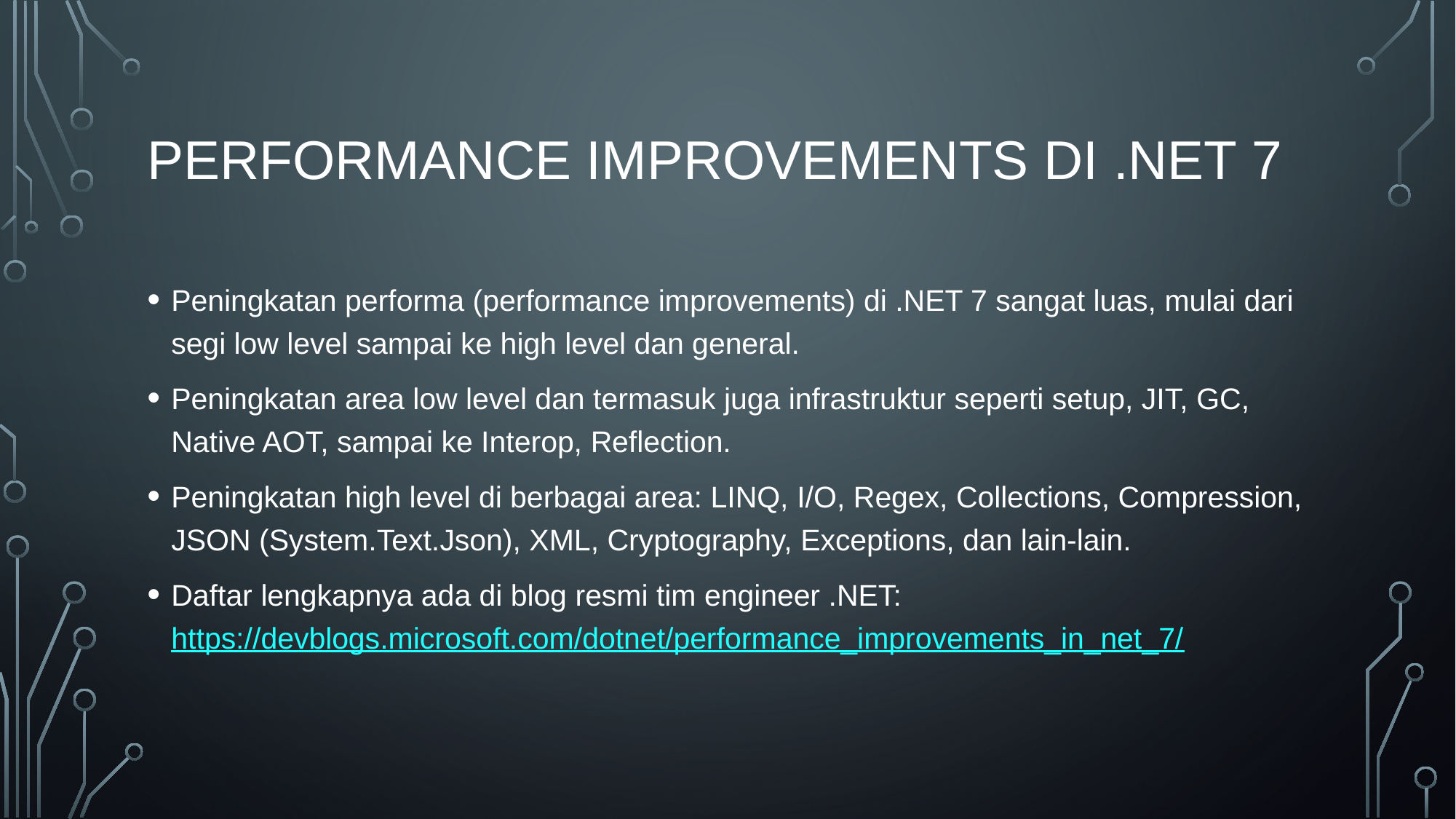

# Performance improvements di .NET 7
Peningkatan performa (performance improvements) di .NET 7 sangat luas, mulai dari segi low level sampai ke high level dan general.
Peningkatan area low level dan termasuk juga infrastruktur seperti setup, JIT, GC, Native AOT, sampai ke Interop, Reflection.
Peningkatan high level di berbagai area: LINQ, I/O, Regex, Collections, Compression, JSON (System.Text.Json), XML, Cryptography, Exceptions, dan lain-lain.
Daftar lengkapnya ada di blog resmi tim engineer .NET: https://devblogs.microsoft.com/dotnet/performance_improvements_in_net_7/